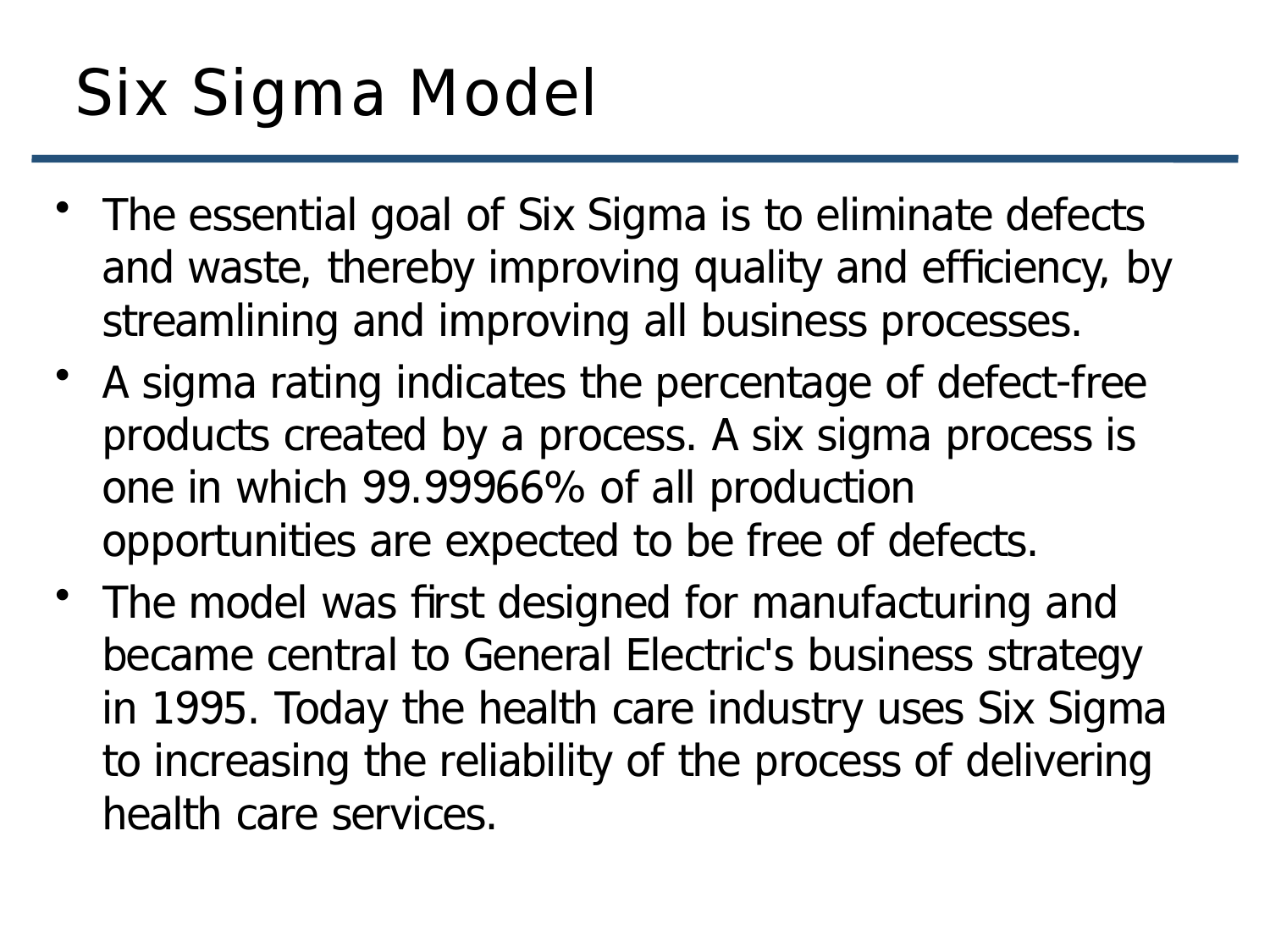

# Six Sigma Model
The essential goal of Six Sigma is to eliminate defects and waste, thereby improving quality and efficiency, by streamlining and improving all business processes.
A sigma rating indicates the percentage of defect-free products created by a process. A six sigma process is one in which 99.99966% of all production opportunities are expected to be free of defects.
The model was first designed for manufacturing and became central to General Electric's business strategy in 1995. Today the health care industry uses Six Sigma to increasing the reliability of the process of delivering health care services.